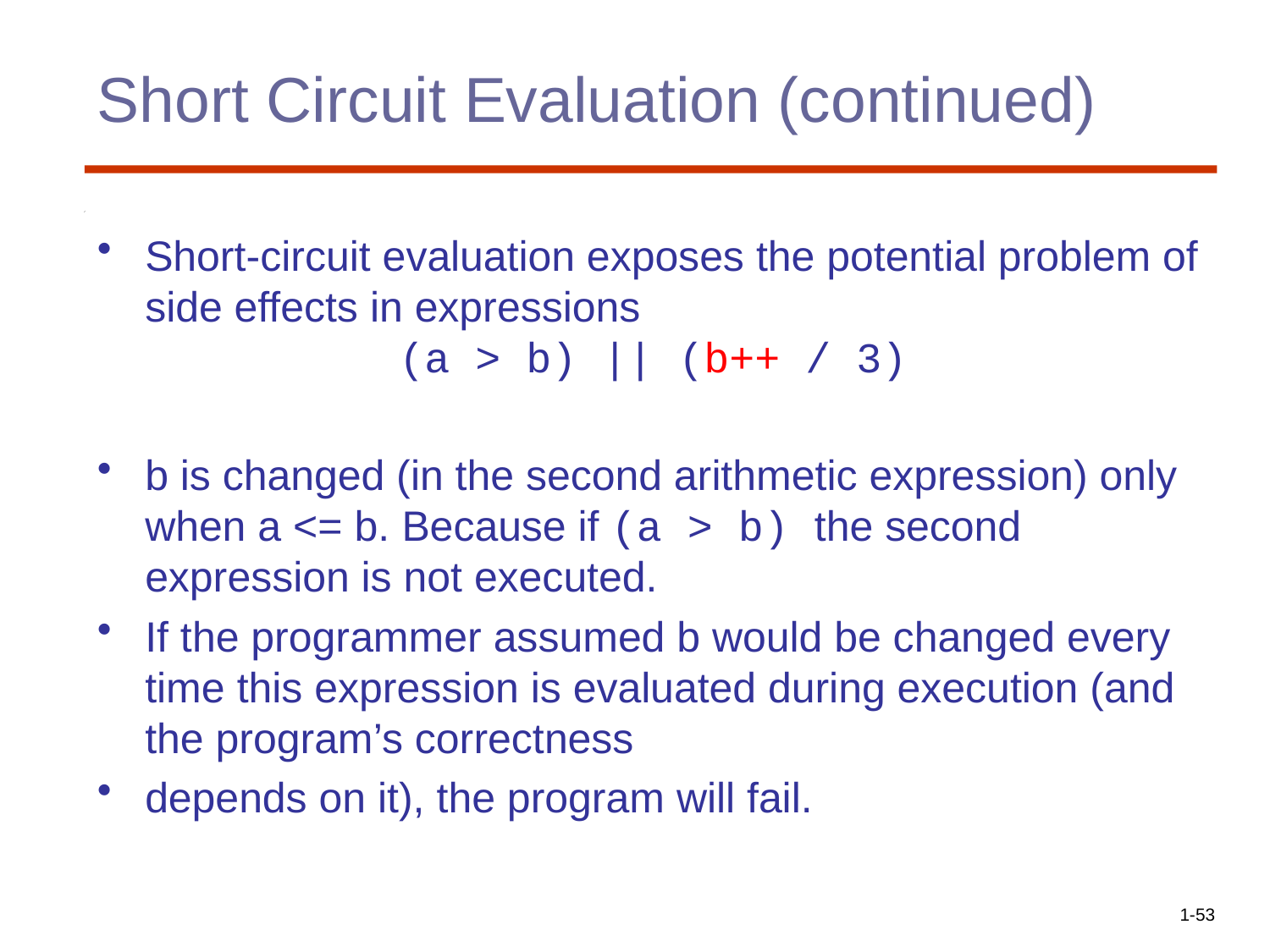

# Short Circuit Evaluation (continued)
Short-circuit evaluation exposes the potential problem of side effects in expressions
		(a > b) || (b++ / 3)

b is changed (in the second arithmetic expression) only when a <= b. Because if (a > b) the second expression is not executed.
If the programmer assumed b would be changed every time this expression is evaluated during execution (and the program’s correctness
depends on it), the program will fail.
1-53